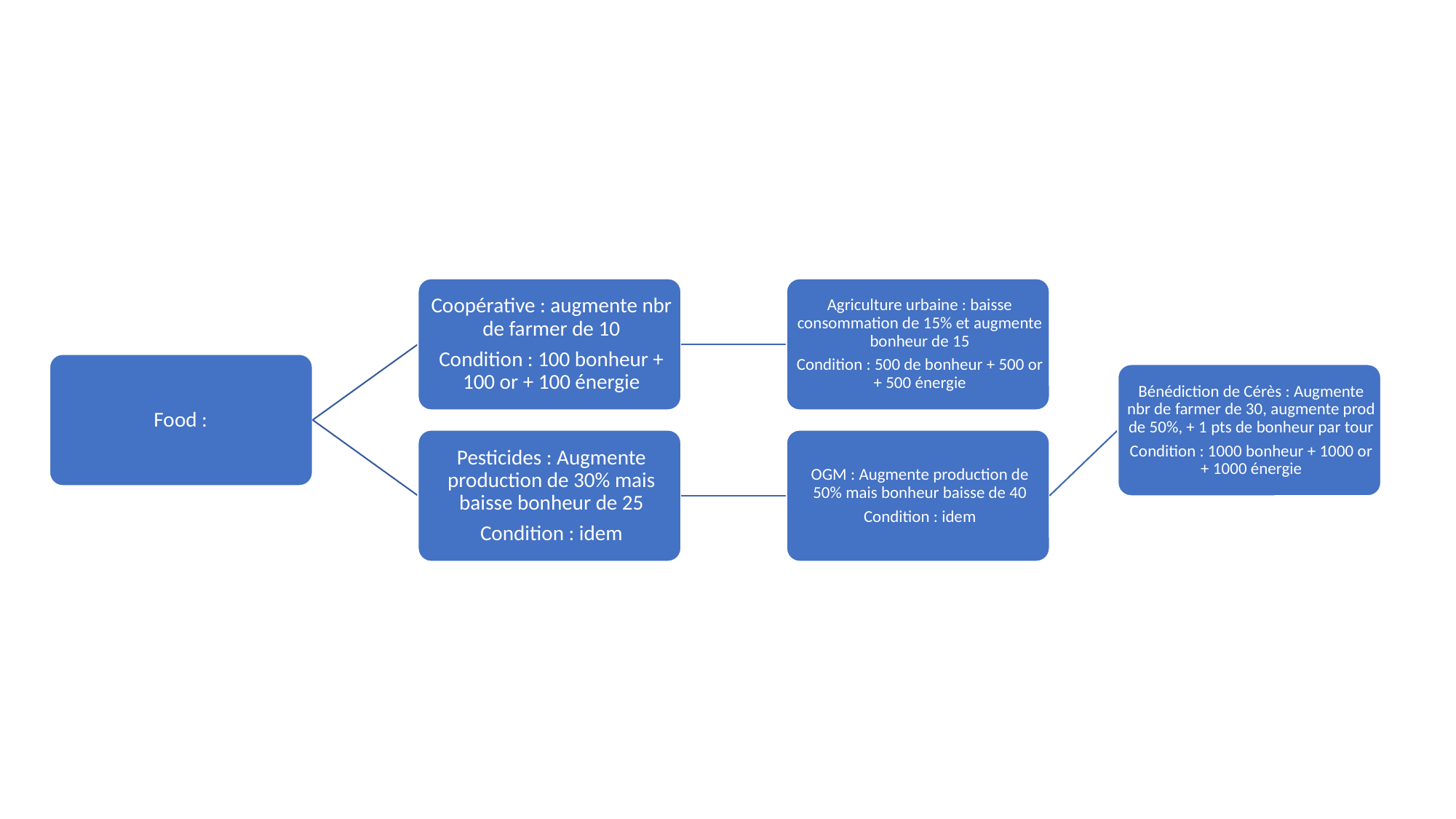

Food :

Coopérative : augmente nbr de farmer de 10
Condition : 100 bonheur + 100 or + 100 énergie

Agriculture urbaine : baisse consommation de 15% et augmente bonheur de 15
Condition : 500 de bonheur + 500 or + 500 énergie

Pesticides : Augmente production de 30% mais baisse bonheur de 25
Condition : idem

OGM : Augmente production de 50% mais bonheur baisse de 40
Condition : idem

Bénédiction de Cérès : Augmente nbr de farmer de 30, augmente prod de 50%, + 1 pts de bonheur par tour
Condition : 1000 bonheur + 1000 or + 1000 énergie
#